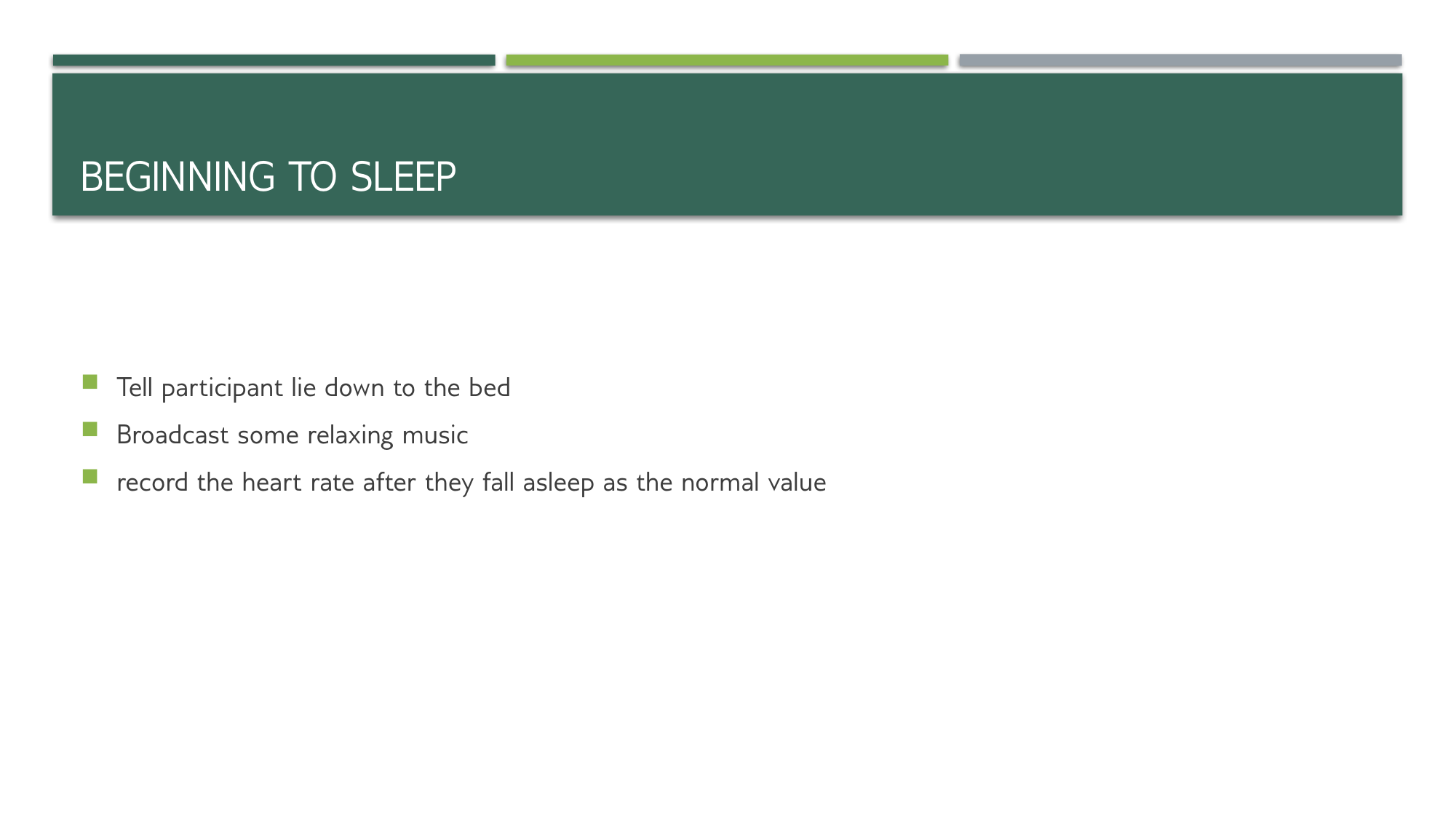

# Beginning to sleep
Tell participant lie down to the bed
Broadcast some relaxing music
record the heart rate after they fall asleep as the normal value